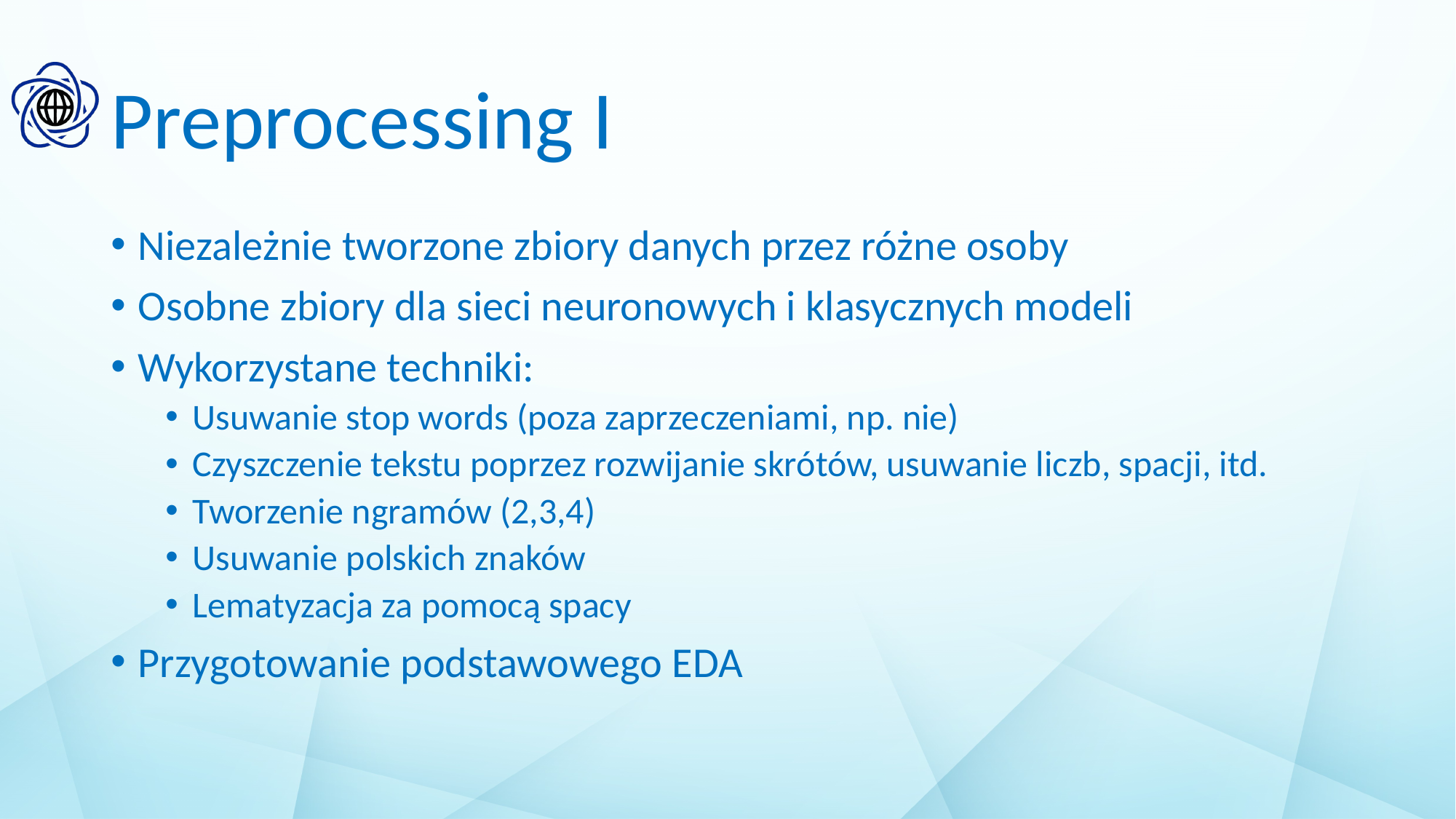

# Preprocessing I
Niezależnie tworzone zbiory danych przez różne osoby
Osobne zbiory dla sieci neuronowych i klasycznych modeli
Wykorzystane techniki:
Usuwanie stop words (poza zaprzeczeniami, np. nie)
Czyszczenie tekstu poprzez rozwijanie skrótów, usuwanie liczb, spacji, itd.
Tworzenie ngramów (2,3,4)
Usuwanie polskich znaków
Lematyzacja za pomocą spacy
Przygotowanie podstawowego EDA